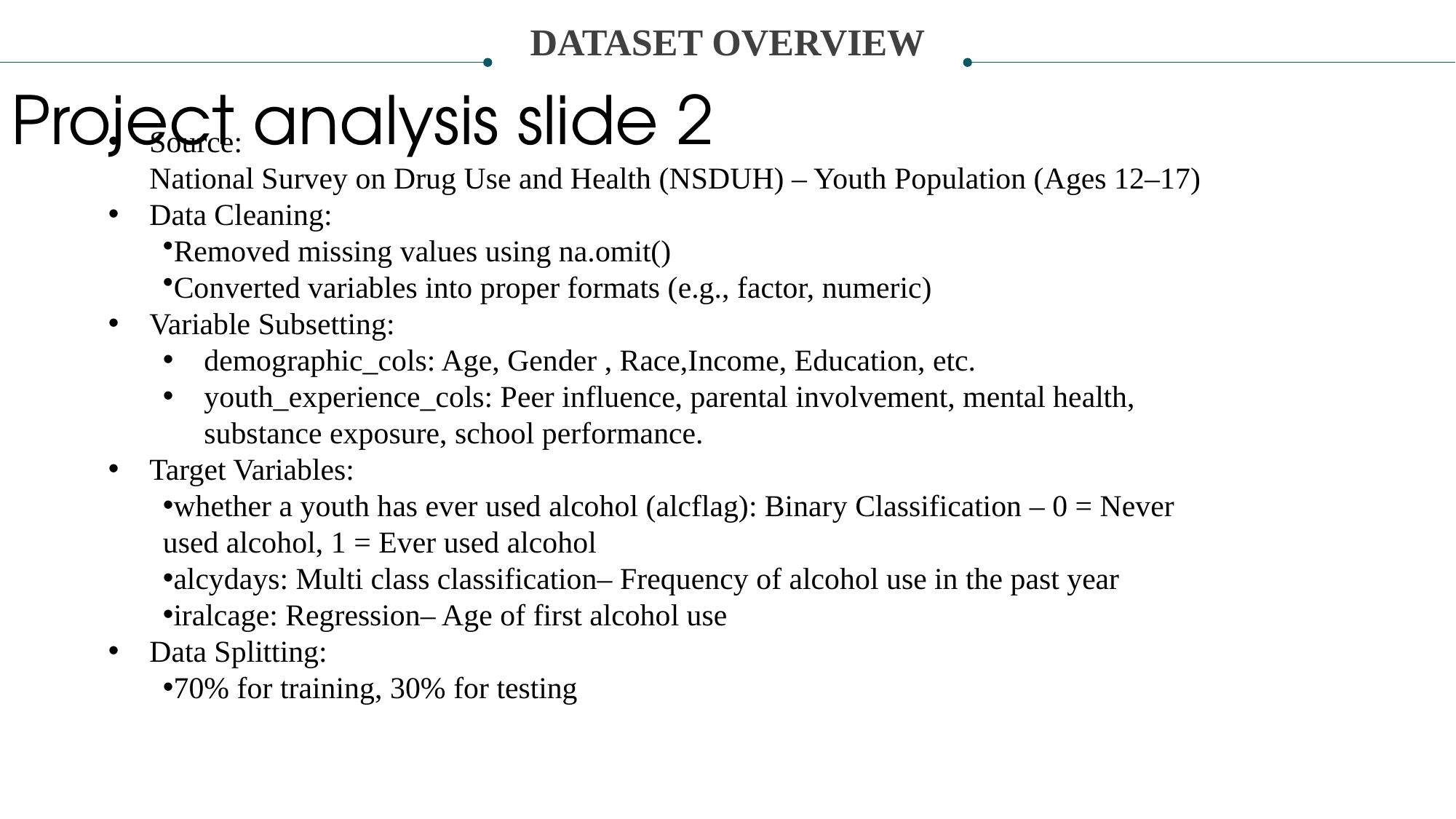

DATASET OVERVIEW
Project analysis slide 2

Source:
National Survey on Drug Use and Health (NSDUH) – Youth Population (Ages 12–17)
Data Cleaning:
Removed missing values using na.omit()
Converted variables into proper formats (e.g., factor, numeric)
Variable Subsetting:
demographic_cols: Age, Gender , Race,Income, Education, etc.
youth_experience_cols: Peer influence, parental involvement, mental health, substance exposure, school performance.
Target Variables:
whether a youth has ever used alcohol (alcflag): Binary Classification – 0 = Never used alcohol, 1 = Ever used alcohol
alcydays: Multi class classification– Frequency of alcohol use in the past year
iralcage: Regression– Age of first alcohol use
Data Splitting:
70% for training, 30% for testing